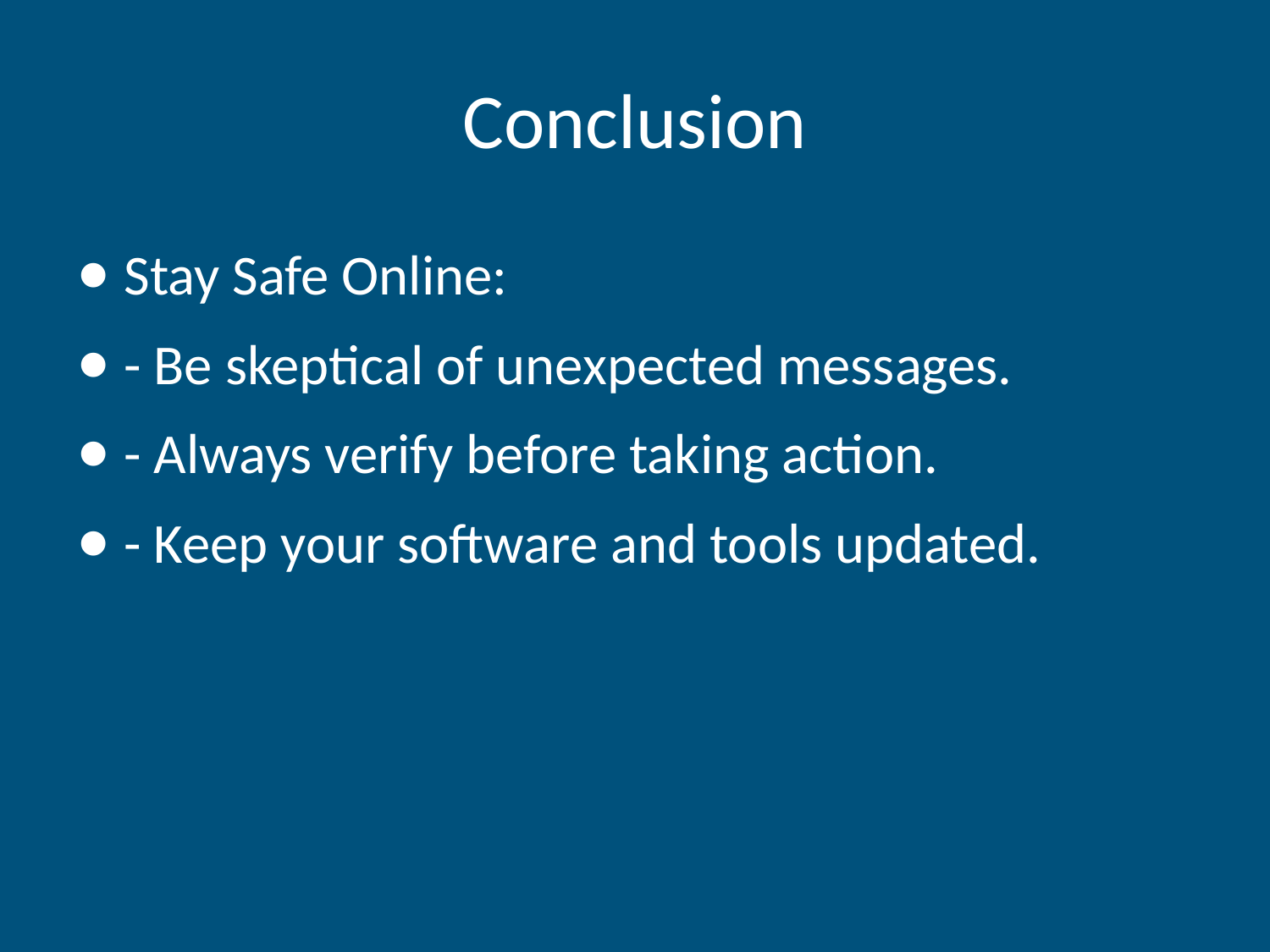

# Conclusion
Stay Safe Online:
- Be skeptical of unexpected messages.
- Always verify before taking action.
- Keep your software and tools updated.